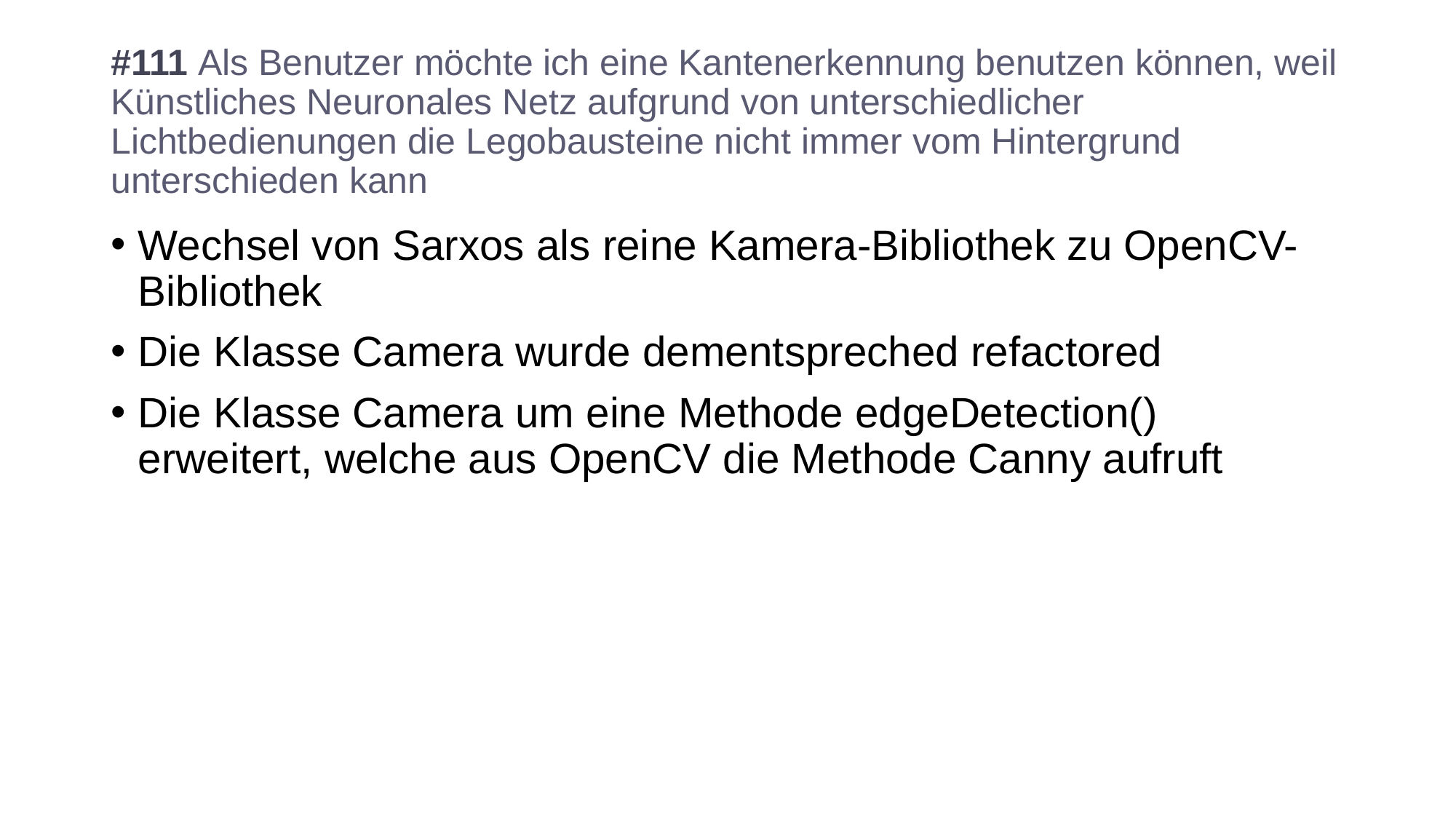

# #111 Als Benutzer möchte ich eine Kantenerkennung benutzen können, weil Künstliches Neuronales Netz aufgrund von unterschiedlicher Lichtbedienungen die Legobausteine nicht immer vom Hintergrund unterschieden kann
Wechsel von Sarxos als reine Kamera-Bibliothek zu OpenCV-Bibliothek
Die Klasse Camera wurde dementspreched refactored
Die Klasse Camera um eine Methode edgeDetection() erweitert, welche aus OpenCV die Methode Canny aufruft